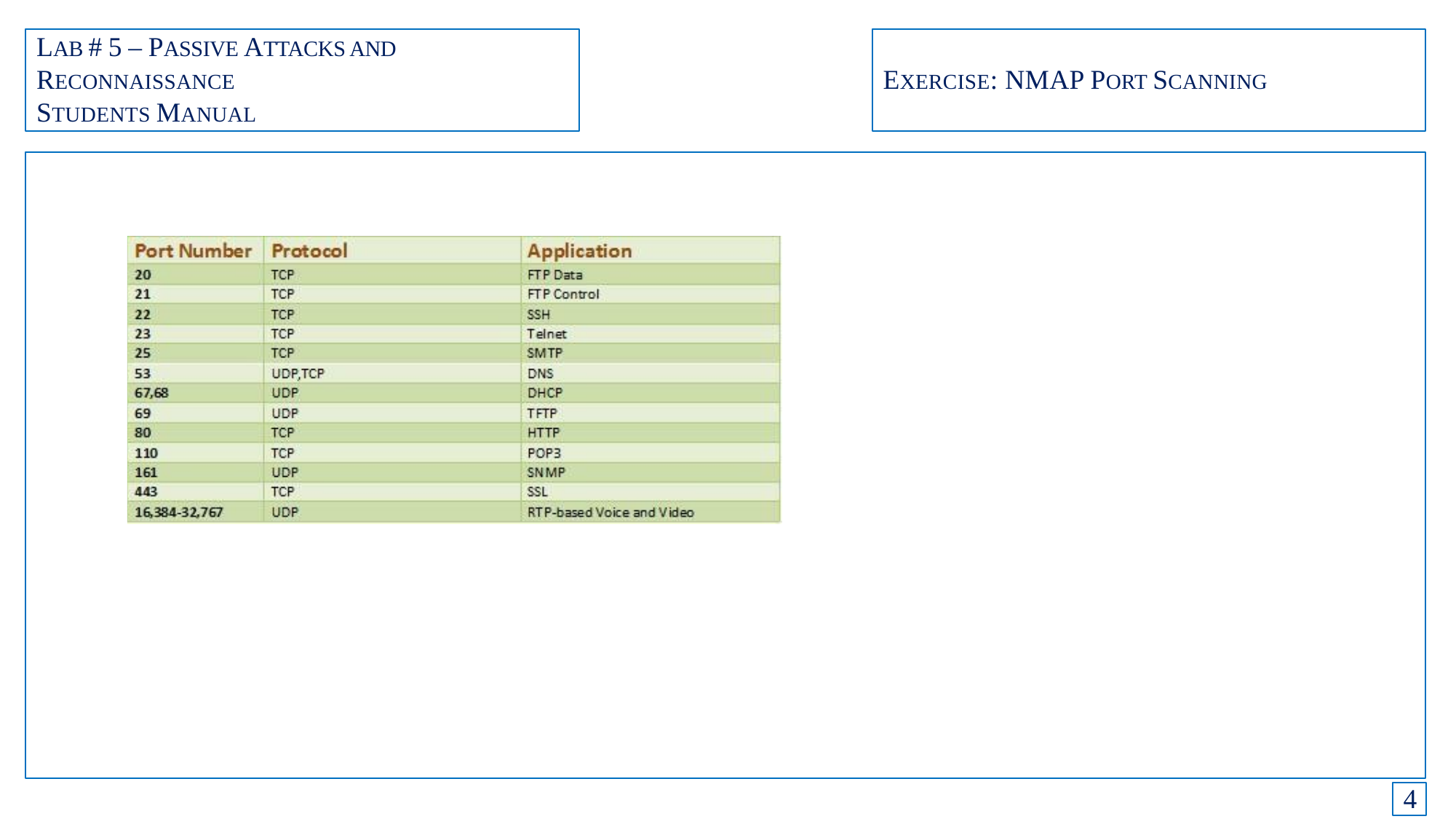

LAB # 5 – PASSIVE ATTACKS AND
RECONNAISSANCE
STUDENTS MANUAL

EXERCISE: NMAP PORT SCANNING

4